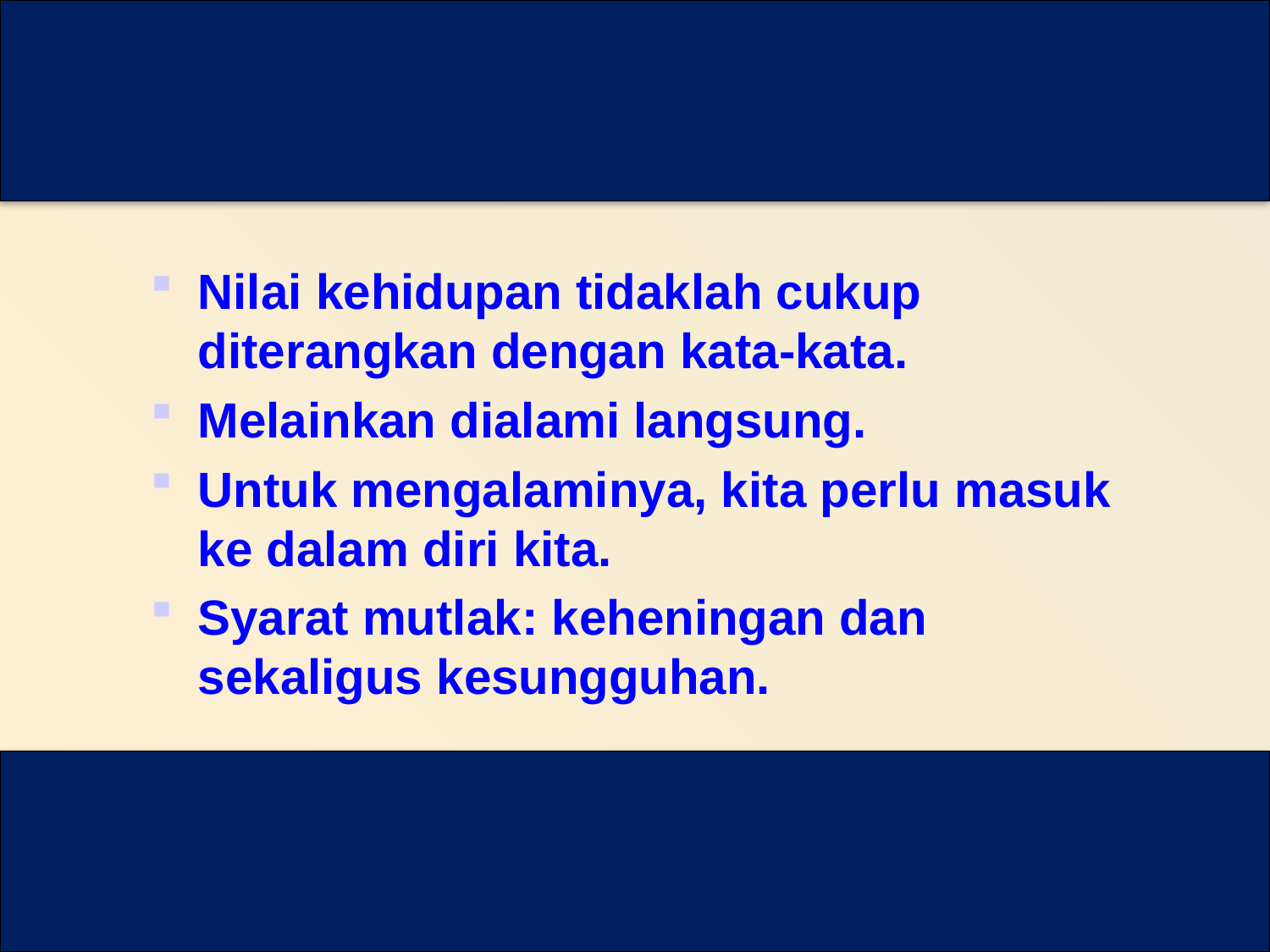

Nilai kehidupan tidaklah cukup diterangkan dengan kata-kata.
Melainkan dialami langsung.
Untuk mengalaminya, kita perlu masuk ke dalam diri kita.
Syarat mutlak: keheningan dan sekaligus kesungguhan.